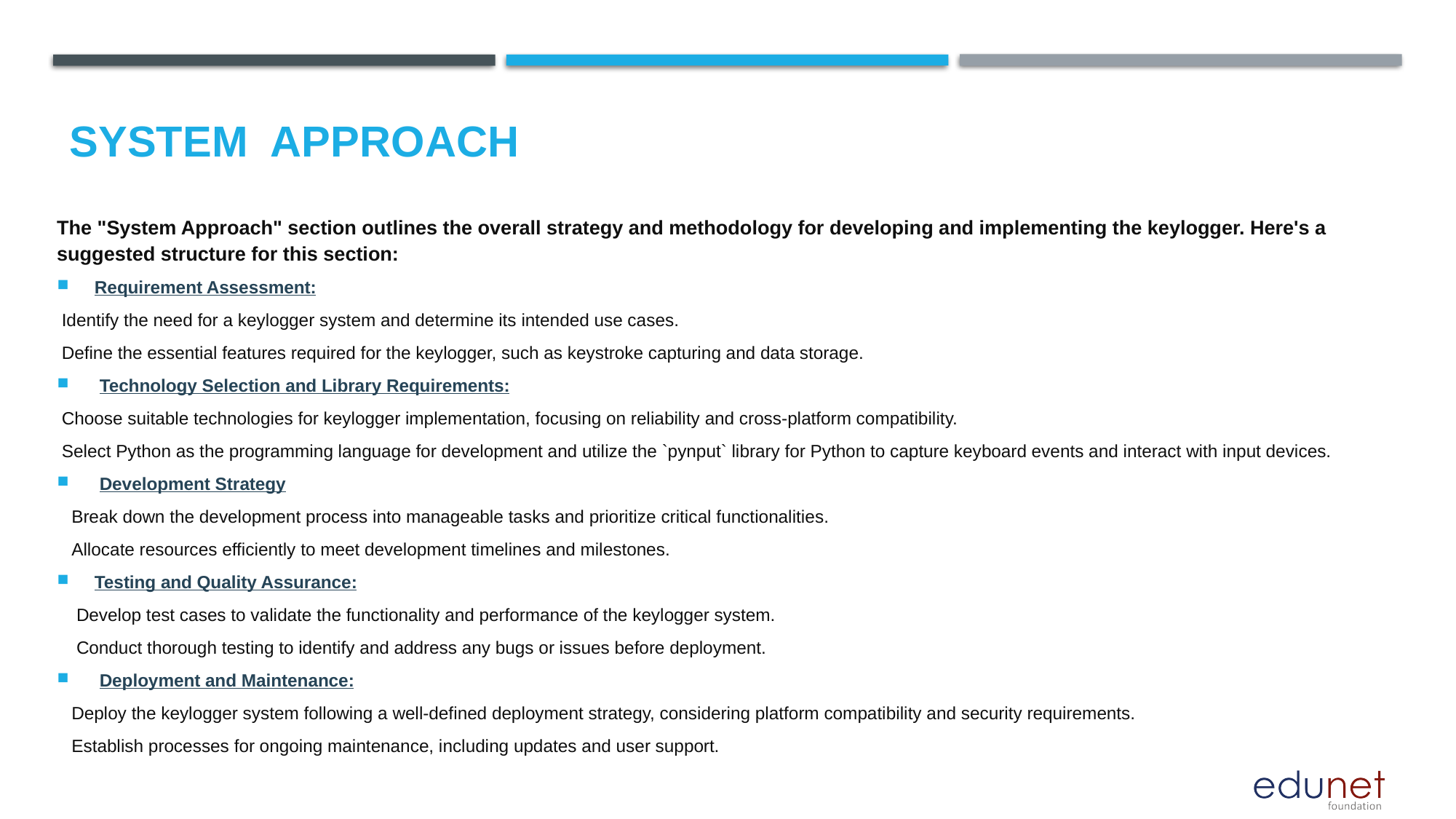

# System  Approach
The "System Approach" section outlines the overall strategy and methodology for developing and implementing the keylogger. Here's a suggested structure for this section:
Requirement Assessment:
 Identify the need for a keylogger system and determine its intended use cases.
 Define the essential features required for the keylogger, such as keystroke capturing and data storage.
 Technology Selection and Library Requirements:
 Choose suitable technologies for keylogger implementation, focusing on reliability and cross-platform compatibility.
 Select Python as the programming language for development and utilize the `pynput` library for Python to capture keyboard events and interact with input devices.
 Development Strategy
   Break down the development process into manageable tasks and prioritize critical functionalities.
   Allocate resources efficiently to meet development timelines and milestones.
Testing and Quality Assurance:
    Develop test cases to validate the functionality and performance of the keylogger system.
    Conduct thorough testing to identify and address any bugs or issues before deployment.
 Deployment and Maintenance:
   Deploy the keylogger system following a well-defined deployment strategy, considering platform compatibility and security requirements.
   Establish processes for ongoing maintenance, including updates and user support.